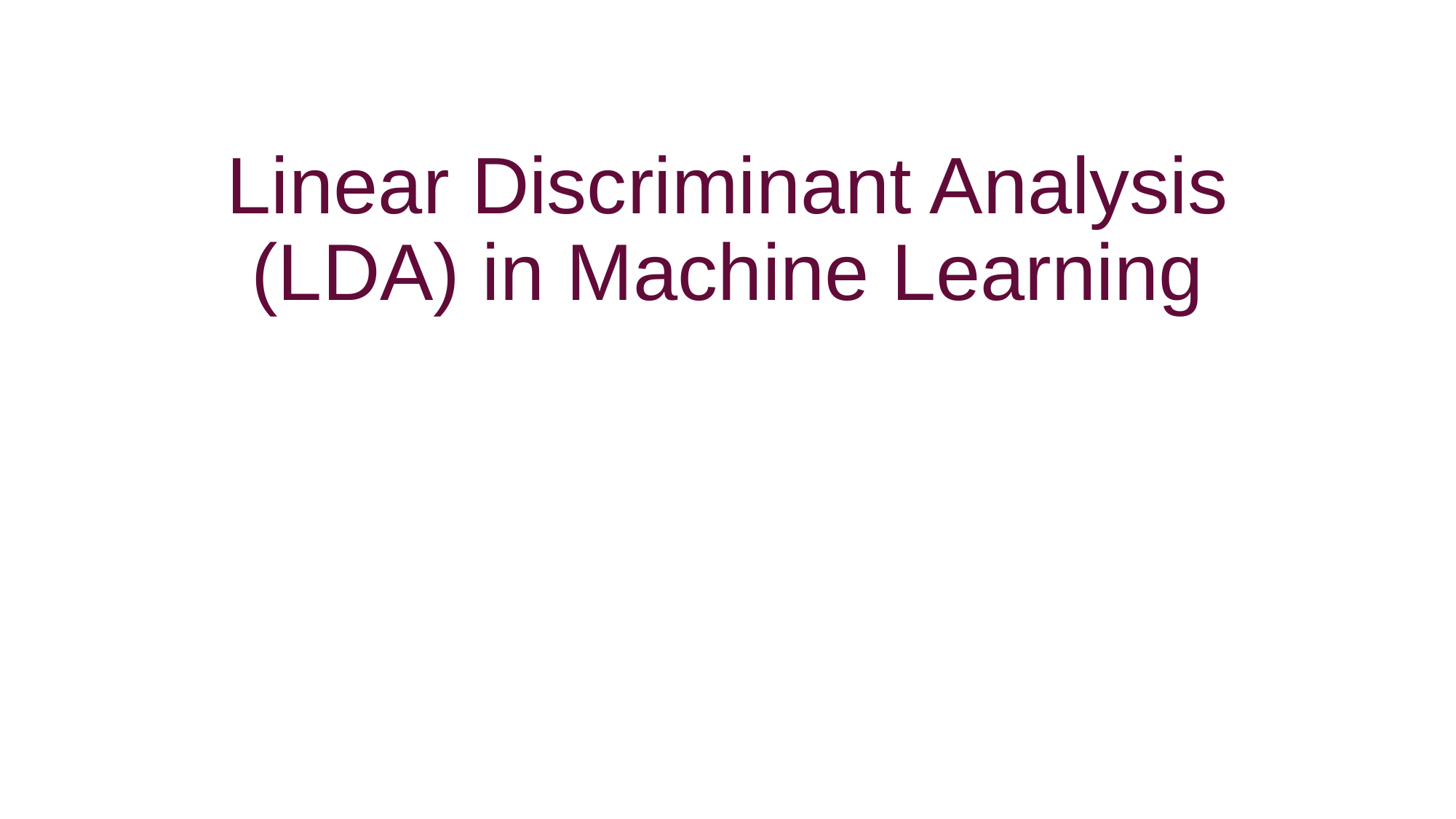

# Linear Discriminant Analysis (LDA) in Machine Learning